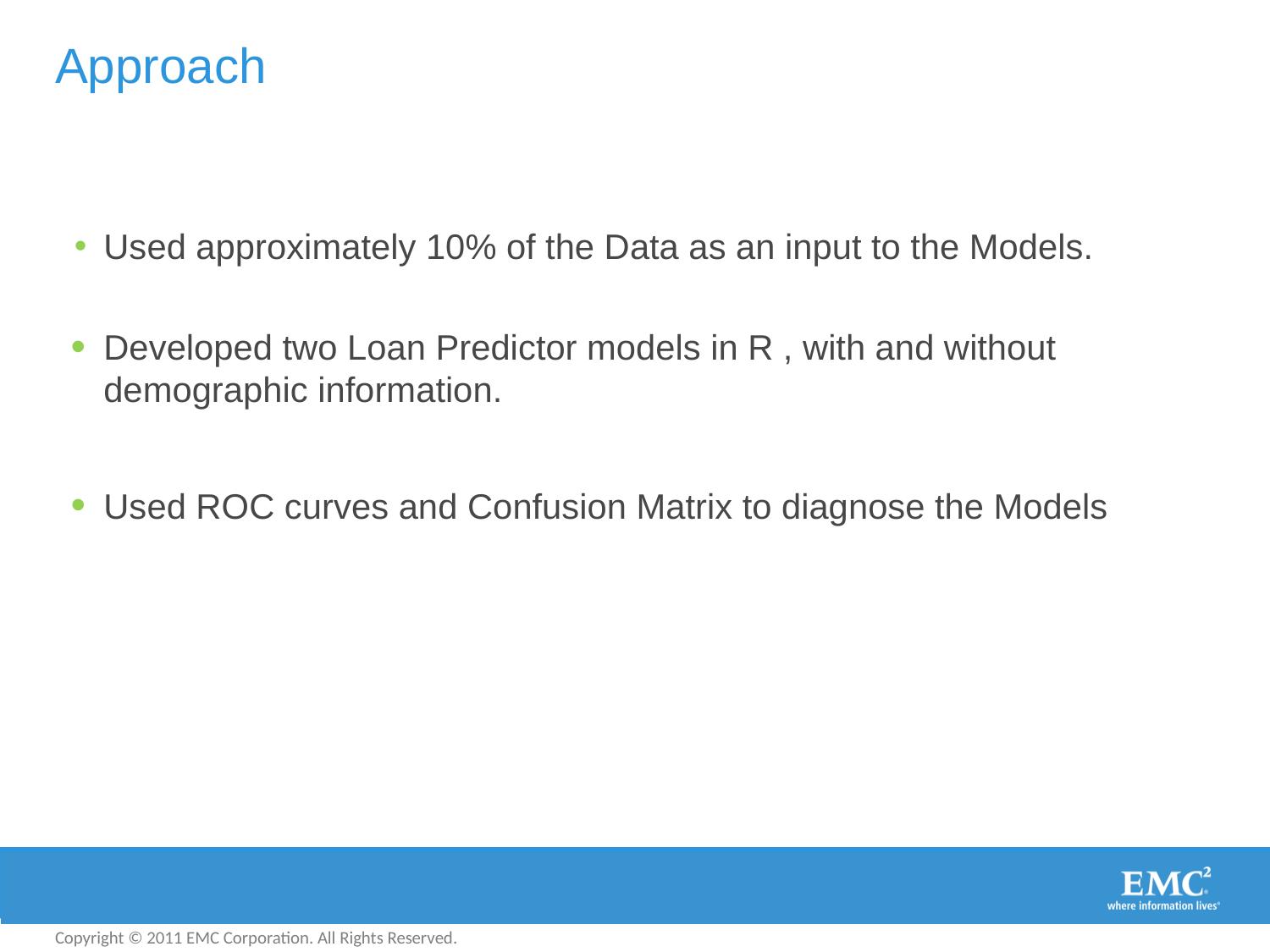

# Approach

Used approximately 10% of the Data as an input to the Models.

Developed two Loan Predictor models in R , with and without demographic information.

Used ROC curves and Confusion Matrix to diagnose the Models